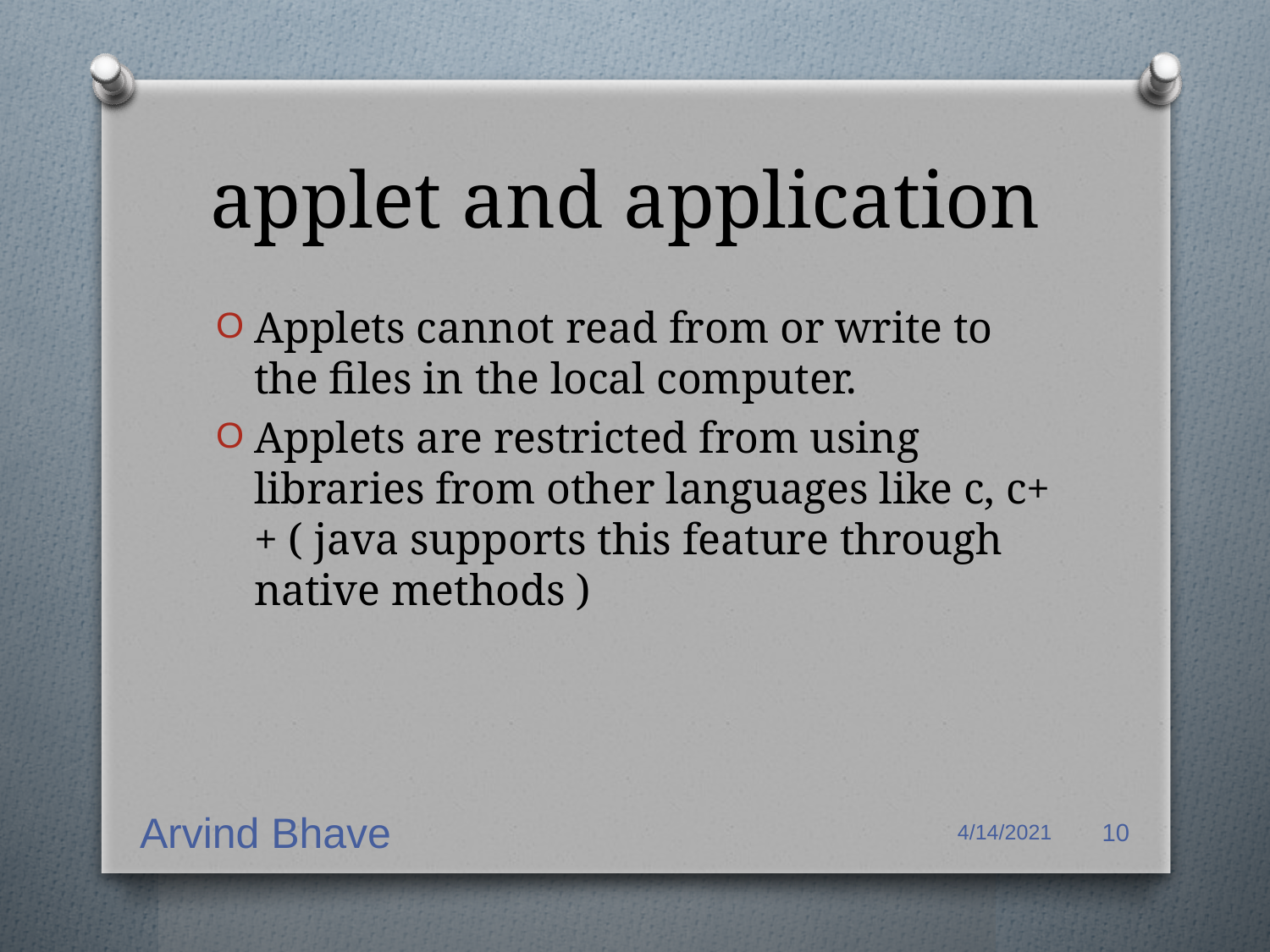

# applet and application
Applets cannot read from or write to the files in the local computer.
Applets are restricted from using libraries from other languages like c, c++ ( java supports this feature through native methods )
Arvind Bhave
4/14/2021
10